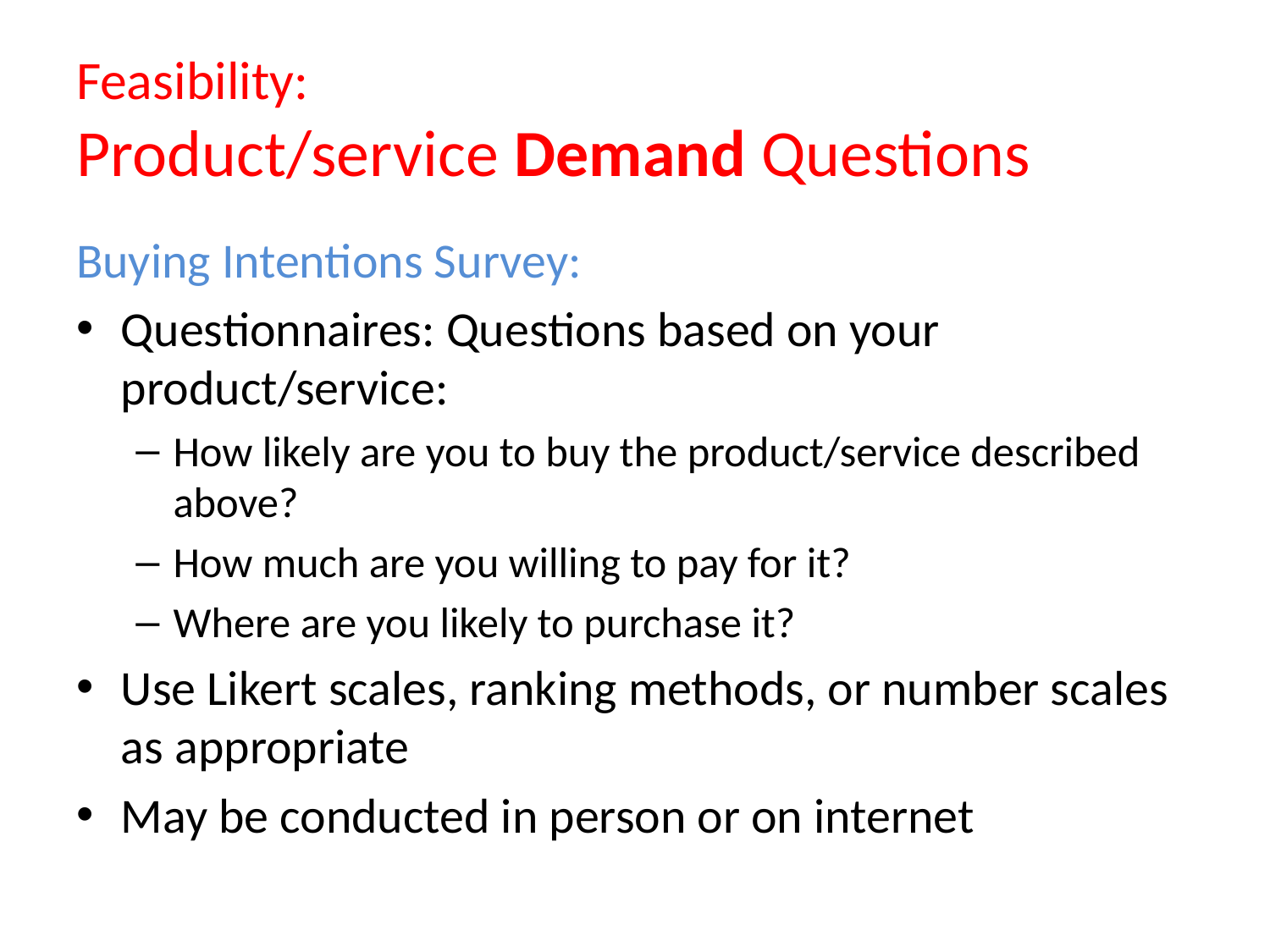

# Feasibility: Product/service Demand Questions
Buying Intentions Survey:
Questionnaires: Questions based on your product/service:
How likely are you to buy the product/service described above?
How much are you willing to pay for it?
Where are you likely to purchase it?
Use Likert scales, ranking methods, or number scales as appropriate
May be conducted in person or on internet